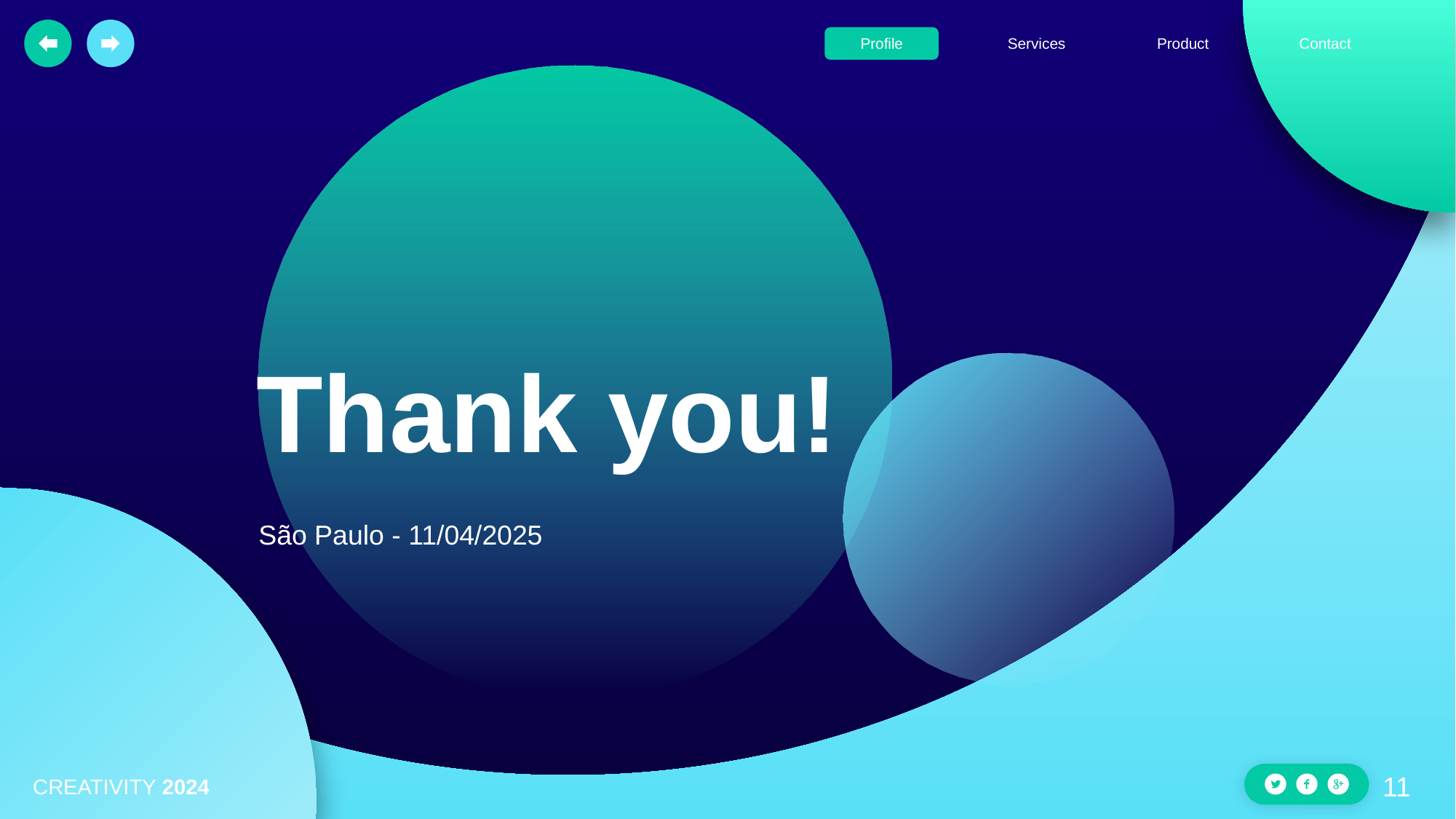

Profile
Services
Product
Contact
Thank you!
São Paulo - 11/04/2025